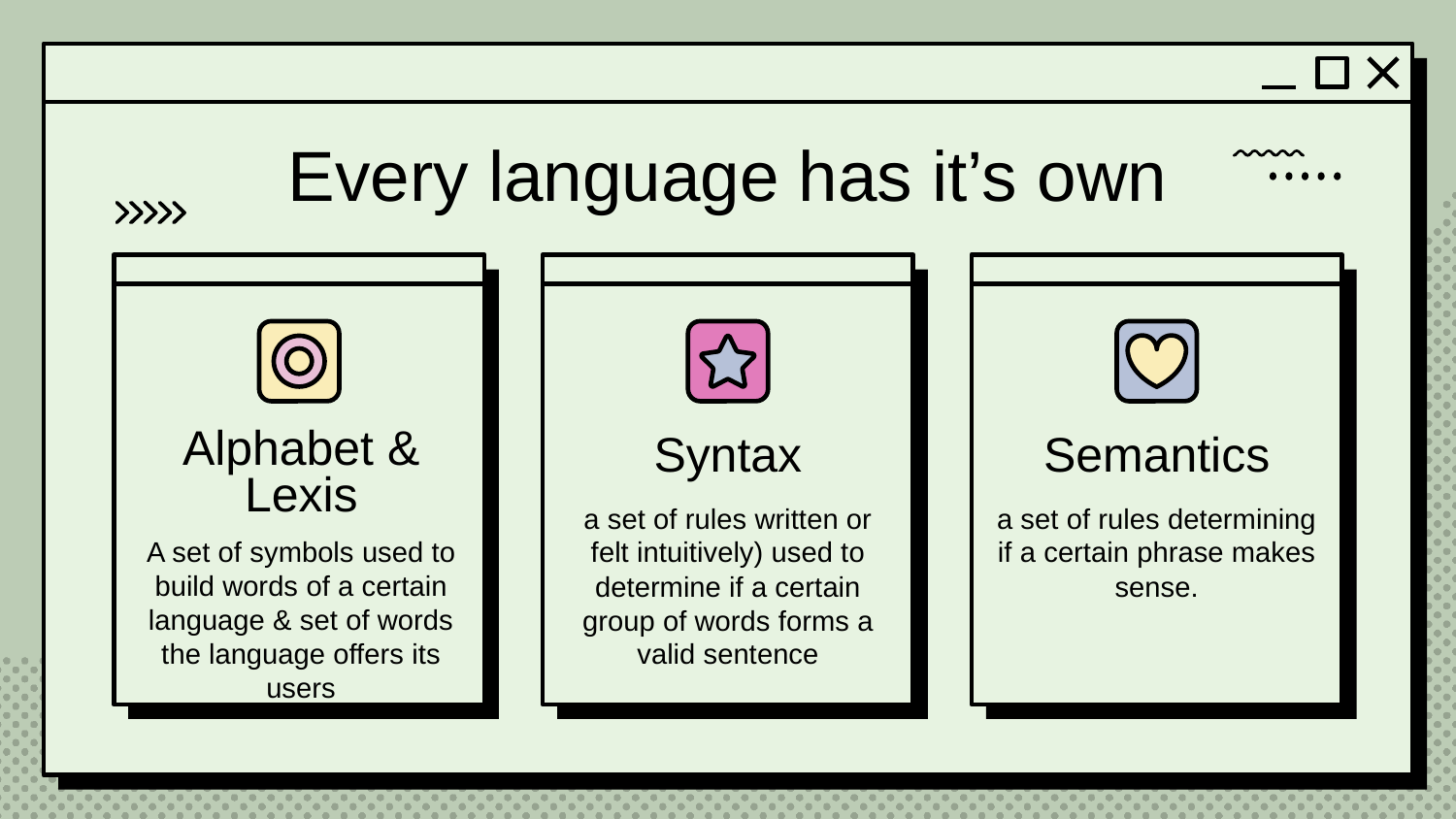

# Every language has it’s own

Syntax
Semantics
Alphabet & Lexis
a set of rules written or felt intuitively) used to determine if a certain group of words forms a valid sentence
a set of rules determining if a certain phrase makes sense.
A set of symbols used to build words of a certain language & set of words the language offers its users